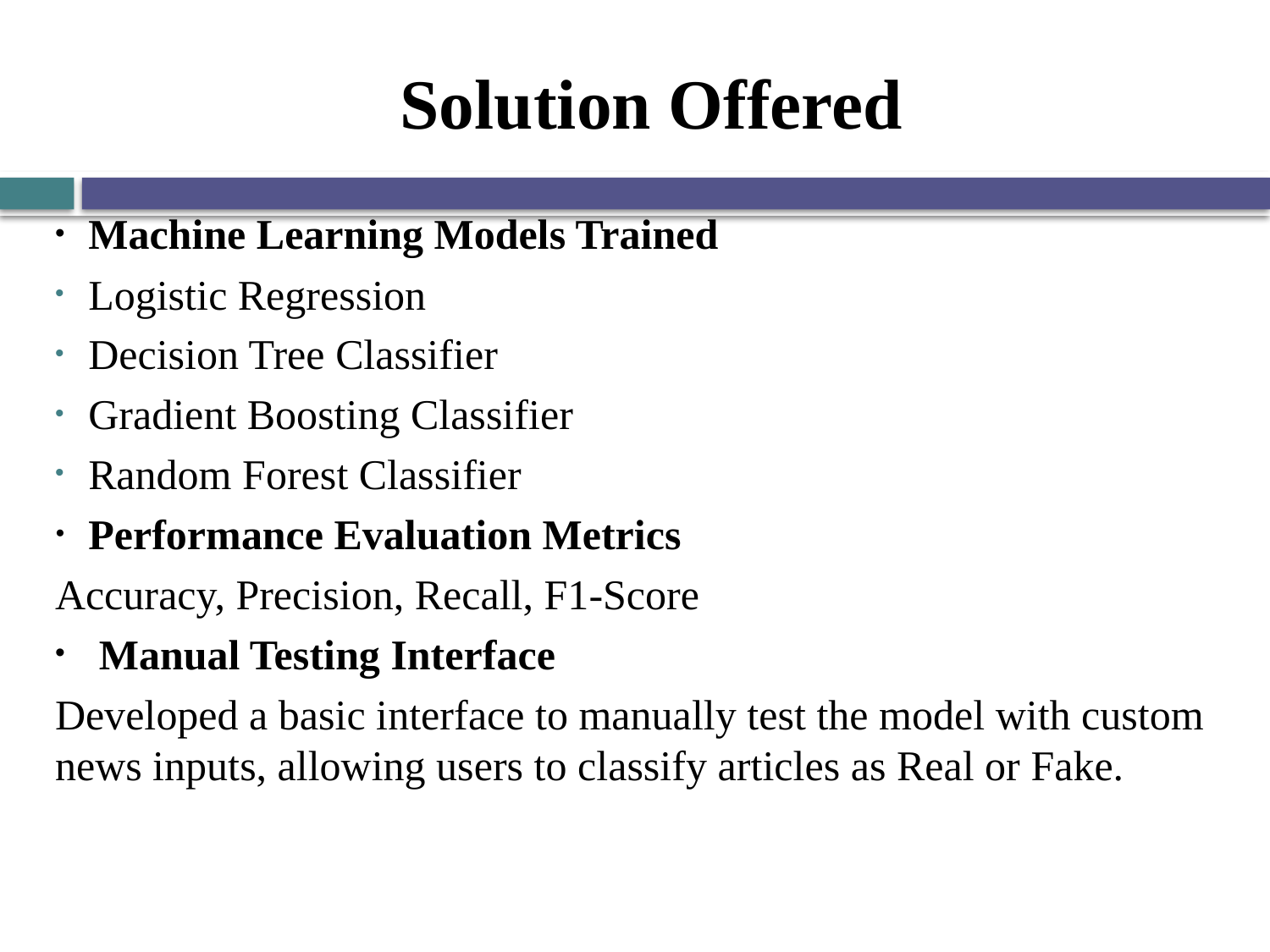

# Solution Offered
Machine Learning Models Trained
Logistic Regression
Decision Tree Classifier
Gradient Boosting Classifier
Random Forest Classifier
Performance Evaluation Metrics
Accuracy, Precision, Recall, F1-Score
 Manual Testing Interface
Developed a basic interface to manually test the model with custom news inputs, allowing users to classify articles as Real or Fake.